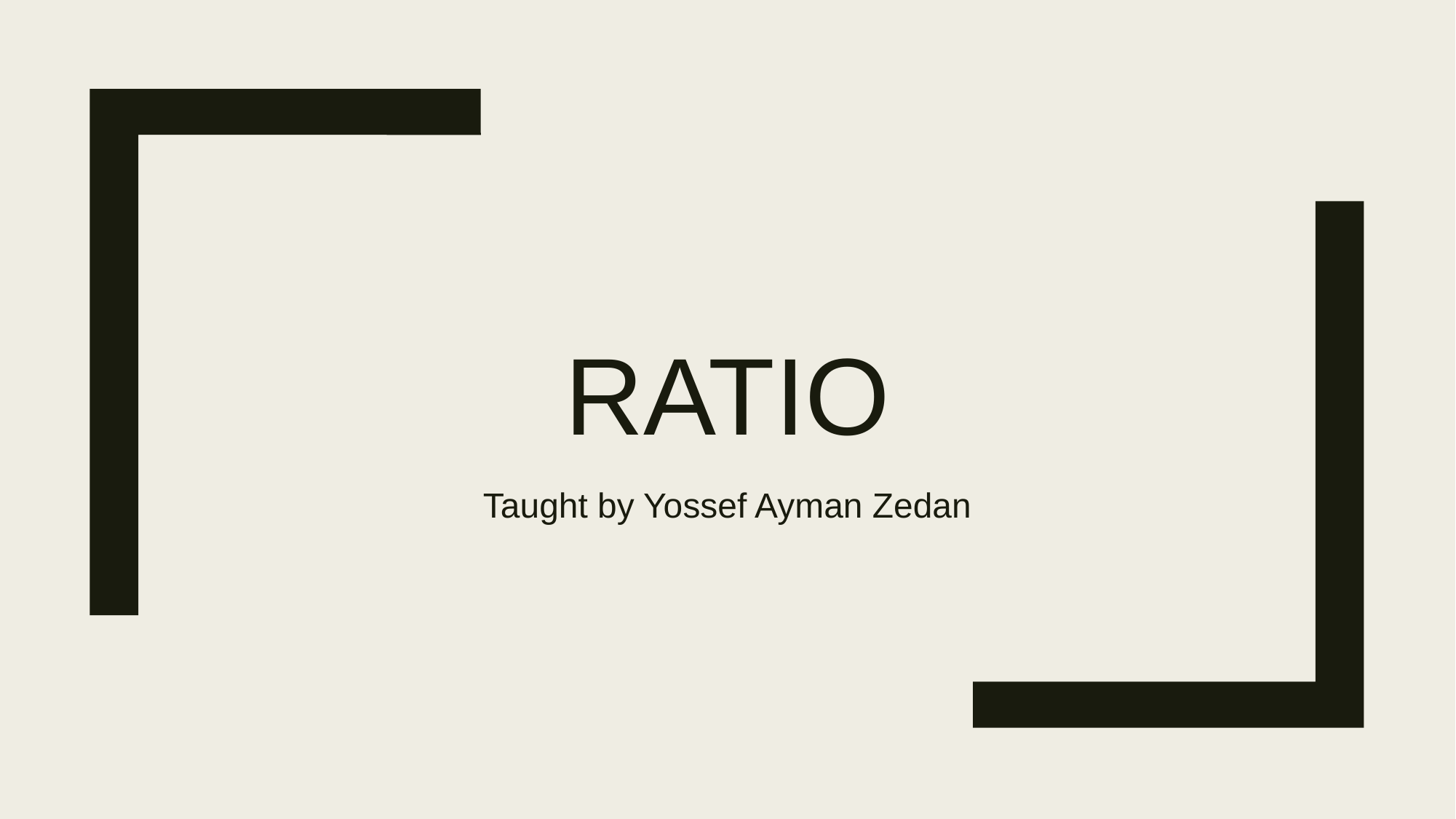

# Ratio
Taught by Yossef Ayman Zedan